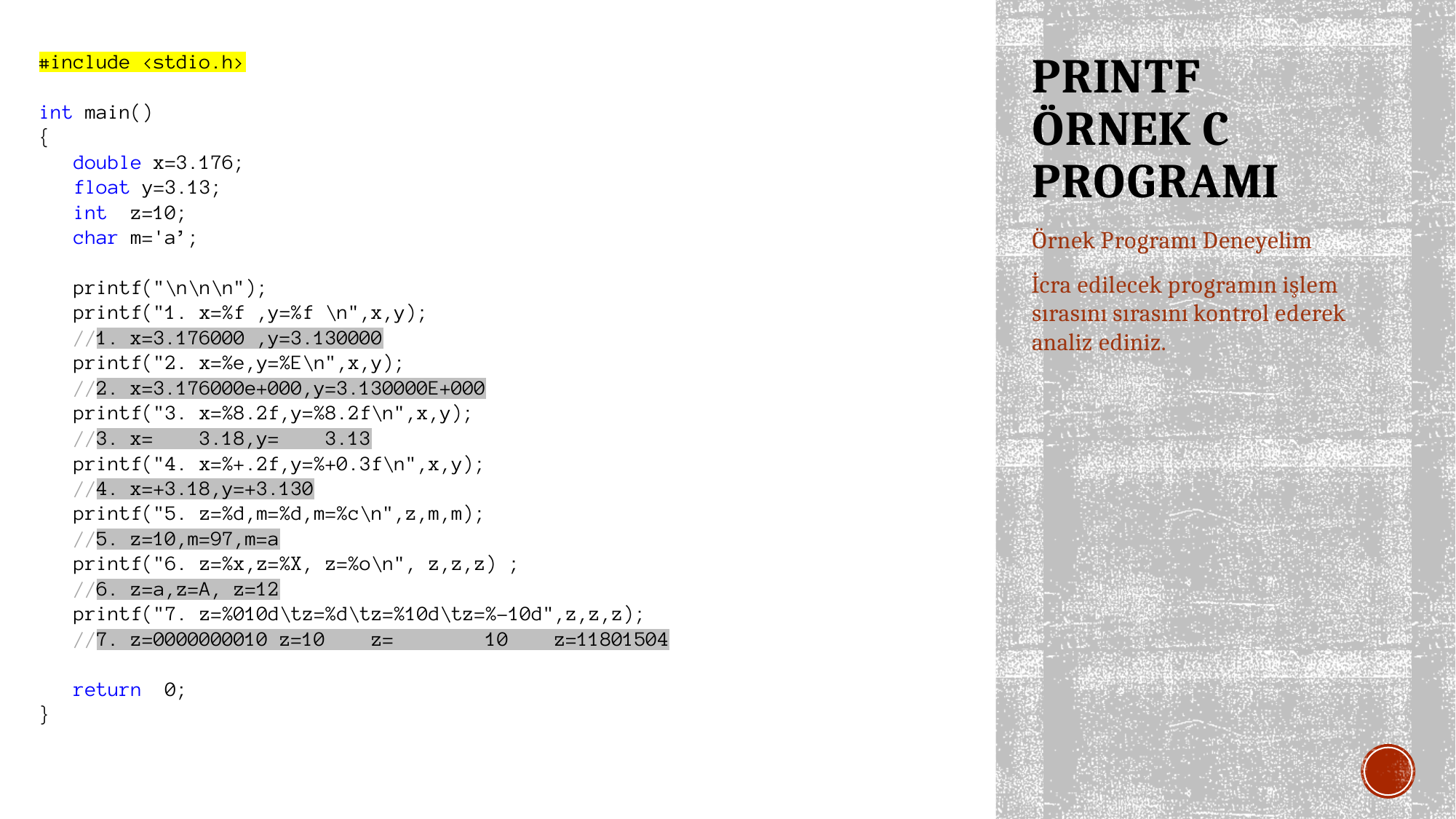

#include <stdio.h>

int main()
{
   double x=3.176;
   float y=3.13;
   int  z=10;
   char m='a’;

   printf("\n\n\n");
   printf("1. x=%f ,y=%f \n",x,y);
   //1. x=3.176000 ,y=3.130000
   printf("2. x=%e,y=%E\n",x,y);
   //2. x=3.176000e+000,y=3.130000E+000
   printf("3. x=%8.2f,y=%8.2f\n",x,y);
   //3. x=    3.18,y=    3.13
   printf("4. x=%+.2f,y=%+0.3f\n",x,y);
   //4. x=+3.18,y=+3.130
   printf("5. z=%d,m=%d,m=%c\n",z,m,m);
   //5. z=10,m=97,m=a
   printf("6. z=%x,z=%X, z=%o\n", z,z,z) ;
   //6. z=a,z=A, z=12
   printf("7. z=%010d\tz=%d\tz=%10d\tz=%-10d",z,z,z);
   //7. z=0000000010 z=10    z=        10    z=11801504

   return  0;
}
# PRINTF ÖRNEK C PROGRAMI
Örnek Programı Deneyelim
İcra edilecek programın işlem sırasını sırasını kontrol ederek analiz ediniz.